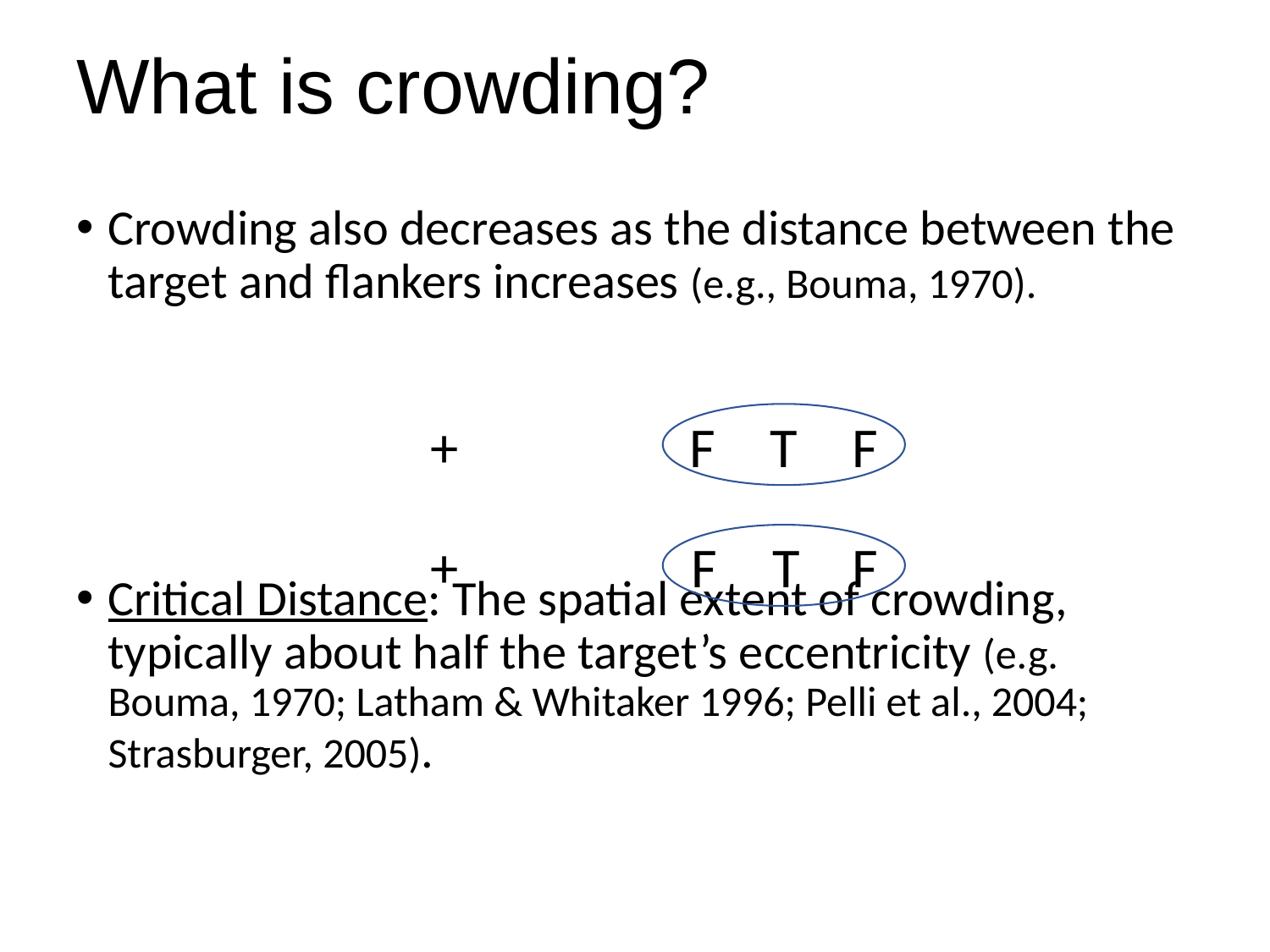

# What is crowding?
Crowding also decreases as the distance between the target and flankers increases (e.g., Bouma, 1970).

Critical Distance: The spatial extent of crowding, typically about half the target’s eccentricity (e.g. Bouma, 1970; Latham & Whitaker 1996; Pelli et al., 2004; Strasburger, 2005).

+
F
T
F
+

F
T
F